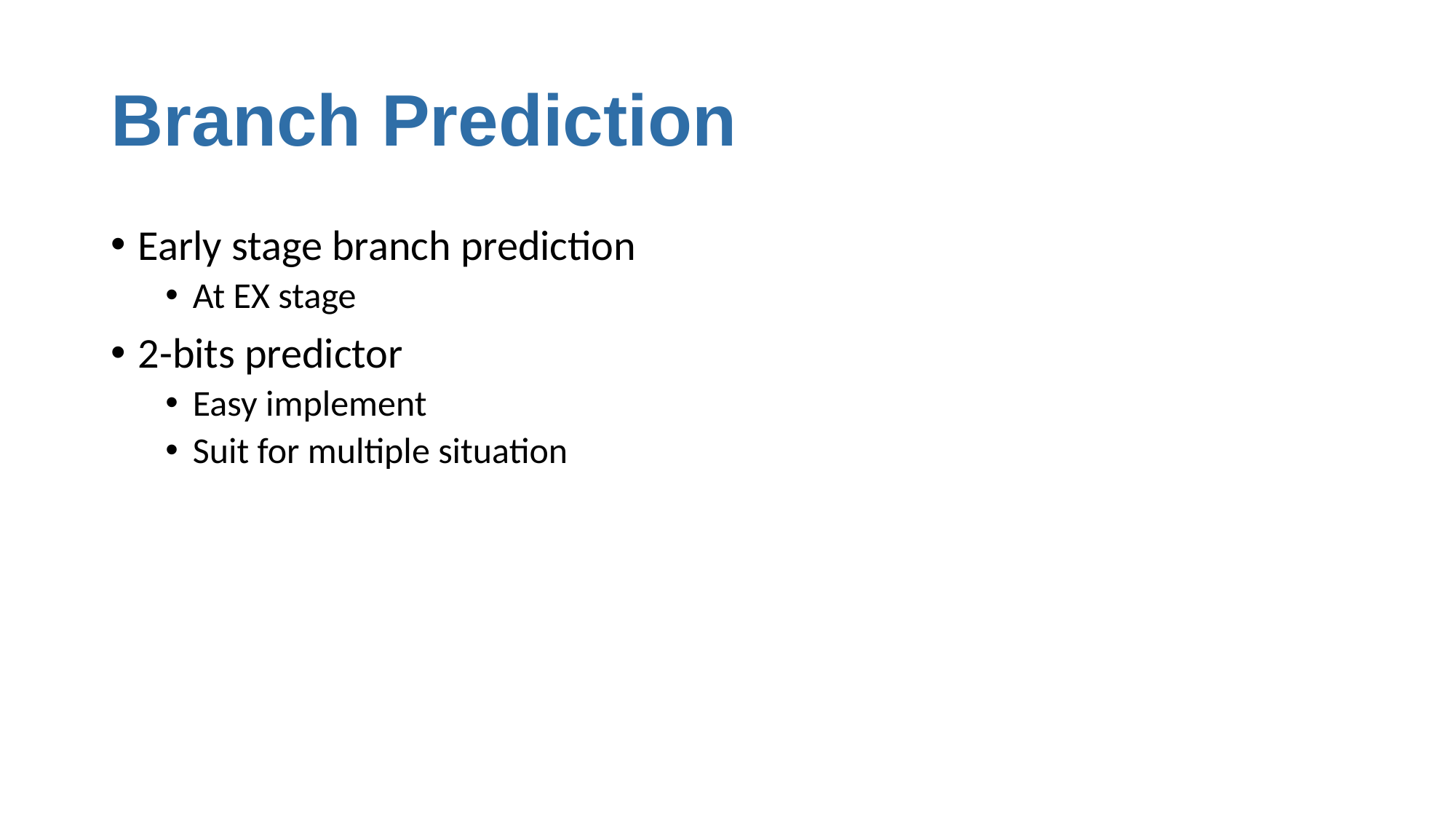

# Branch Prediction
Early stage branch prediction
At EX stage
2-bits predictor
Easy implement
Suit for multiple situation